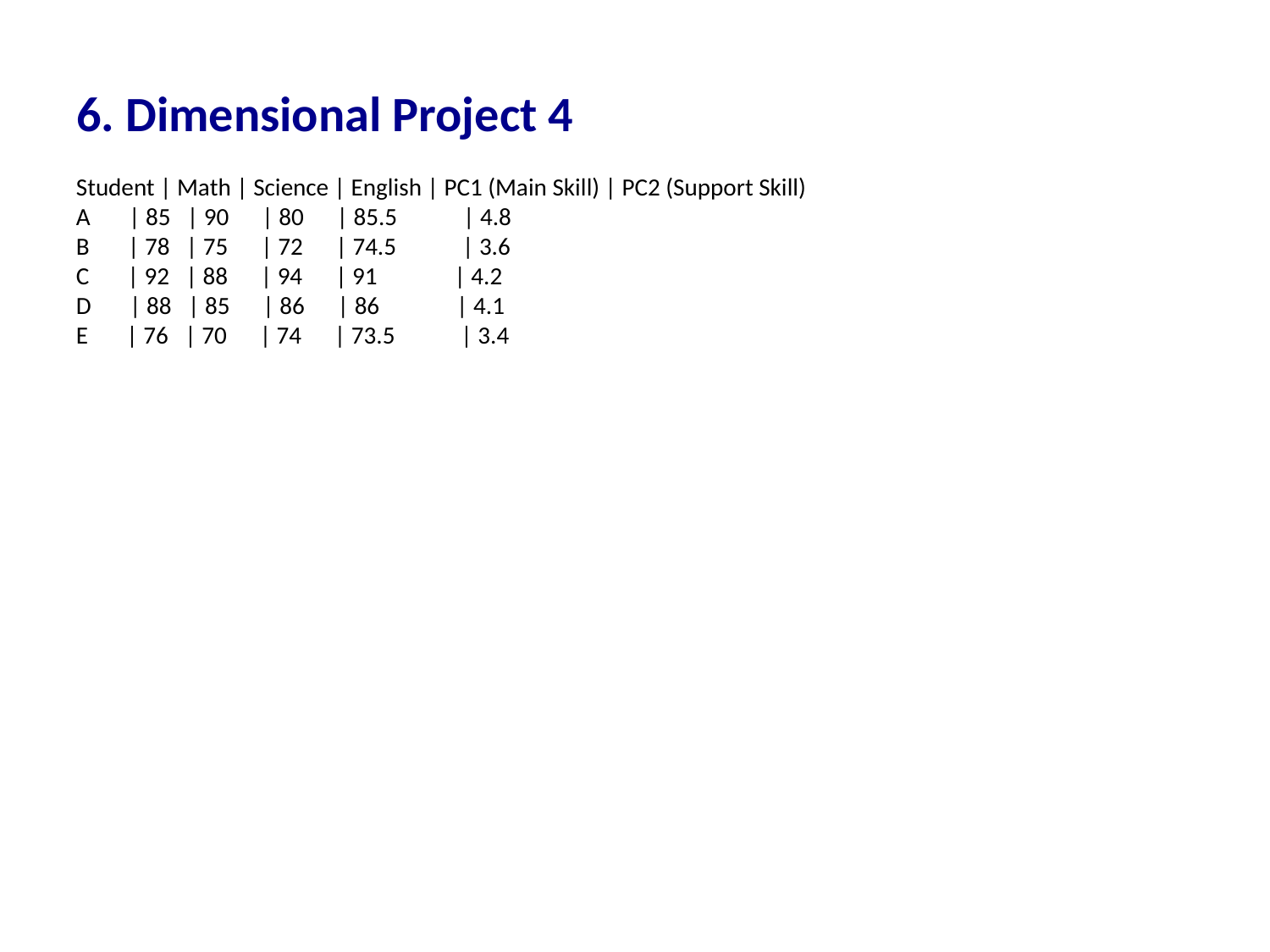

6. Dimensional Project 4
#
Student | Math | Science | English | PC1 (Main Skill) | PC2 (Support Skill)
A       | 85   | 90      | 80      | 85.5            | 4.8
B       | 78   | 75      | 72      | 74.5            | 3.6
C       | 92   | 88      | 94      | 91              | 4.2
D       | 88   | 85      | 86      | 86              | 4.1
E       | 76   | 70      | 74      | 73.5            | 3.4